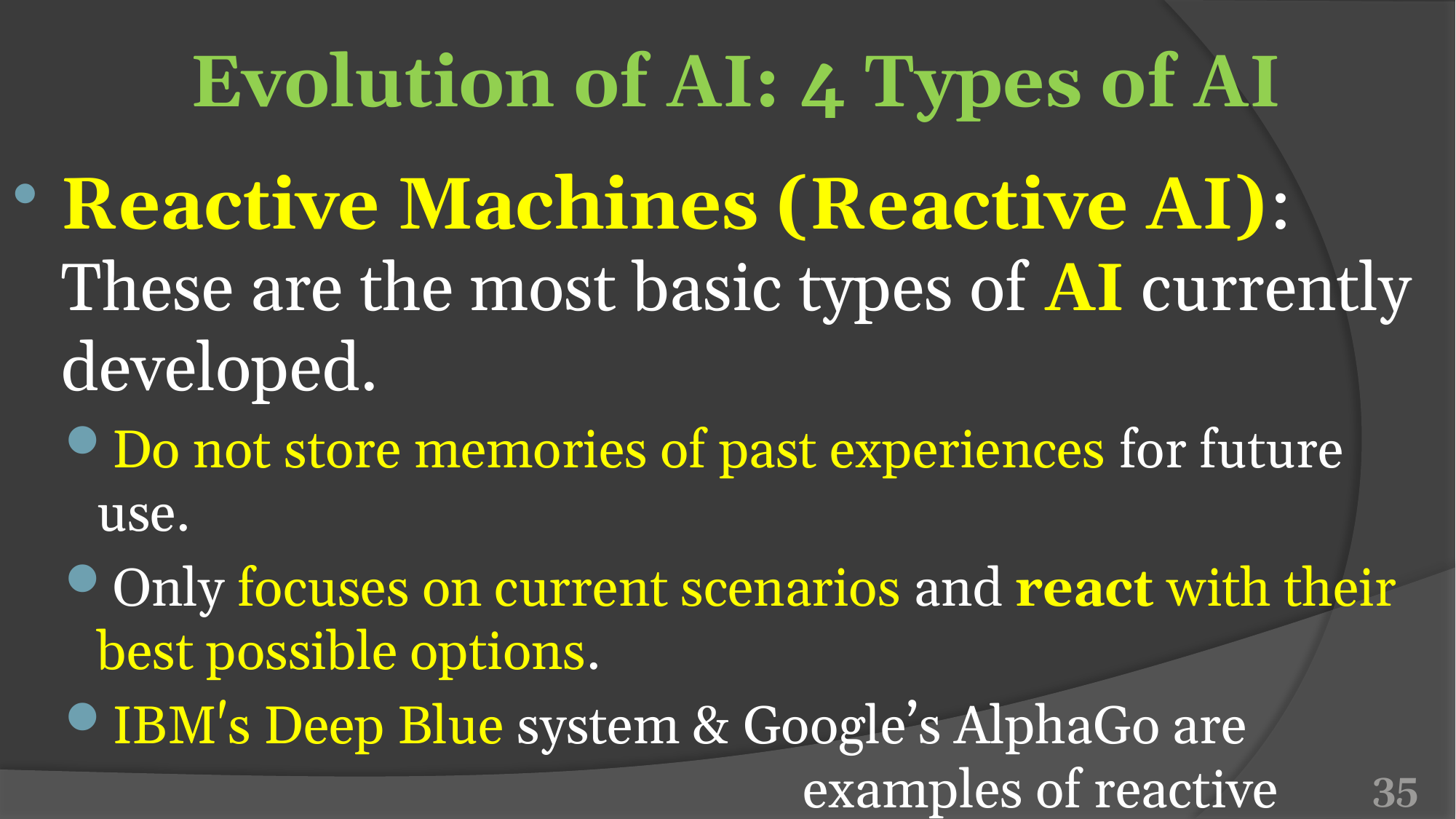

# Evolution of AI: 4 Types of AI
Reactive Machines (Reactive AI):
These are the most basic types of AI currently developed.
Do not store memories of past experiences for future use.
Only focuses on current scenarios and react with their best possible options.
IBM's Deep Blue system & Google’s AlphaGo are 								    examples of reactive machines.
35